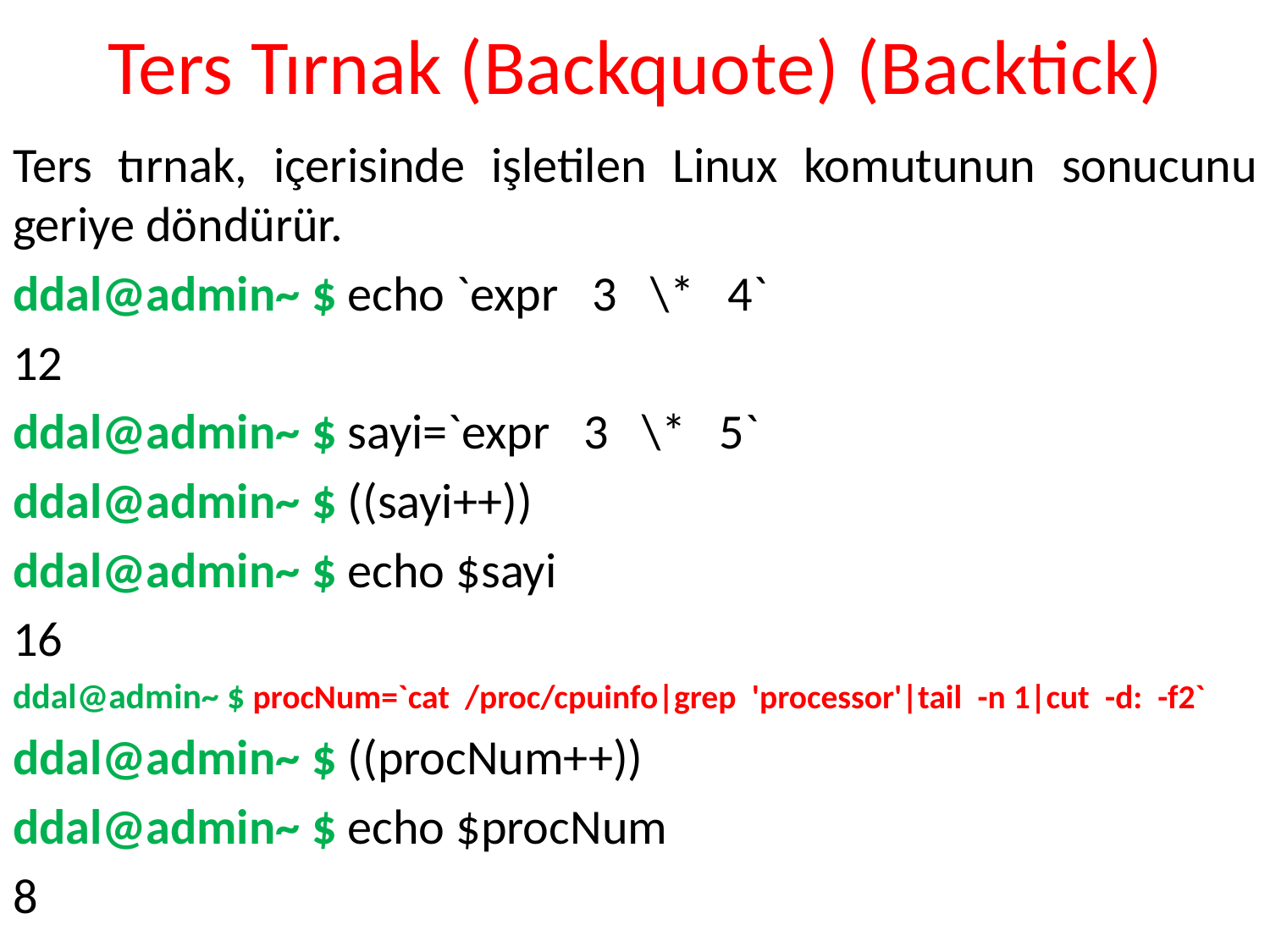

# Ters Tırnak (Backquote) (Backtick)
Ters tırnak, içerisinde işletilen Linux komutunun sonucunu geriye döndürür.
ddal@admin~ $ echo `expr   3   \*   4`
12
ddal@admin~ $ sayi=`expr   3   \*   5`
ddal@admin~ $ ((sayi++))
ddal@admin~ $ echo $sayi
16
ddal@admin~ $ procNum=`cat  /proc/cpuinfo|grep  'processor'|tail  -n 1|cut  -d:  -f2`
ddal@admin~ $ ((procNum++))
ddal@admin~ $ echo $procNum
8